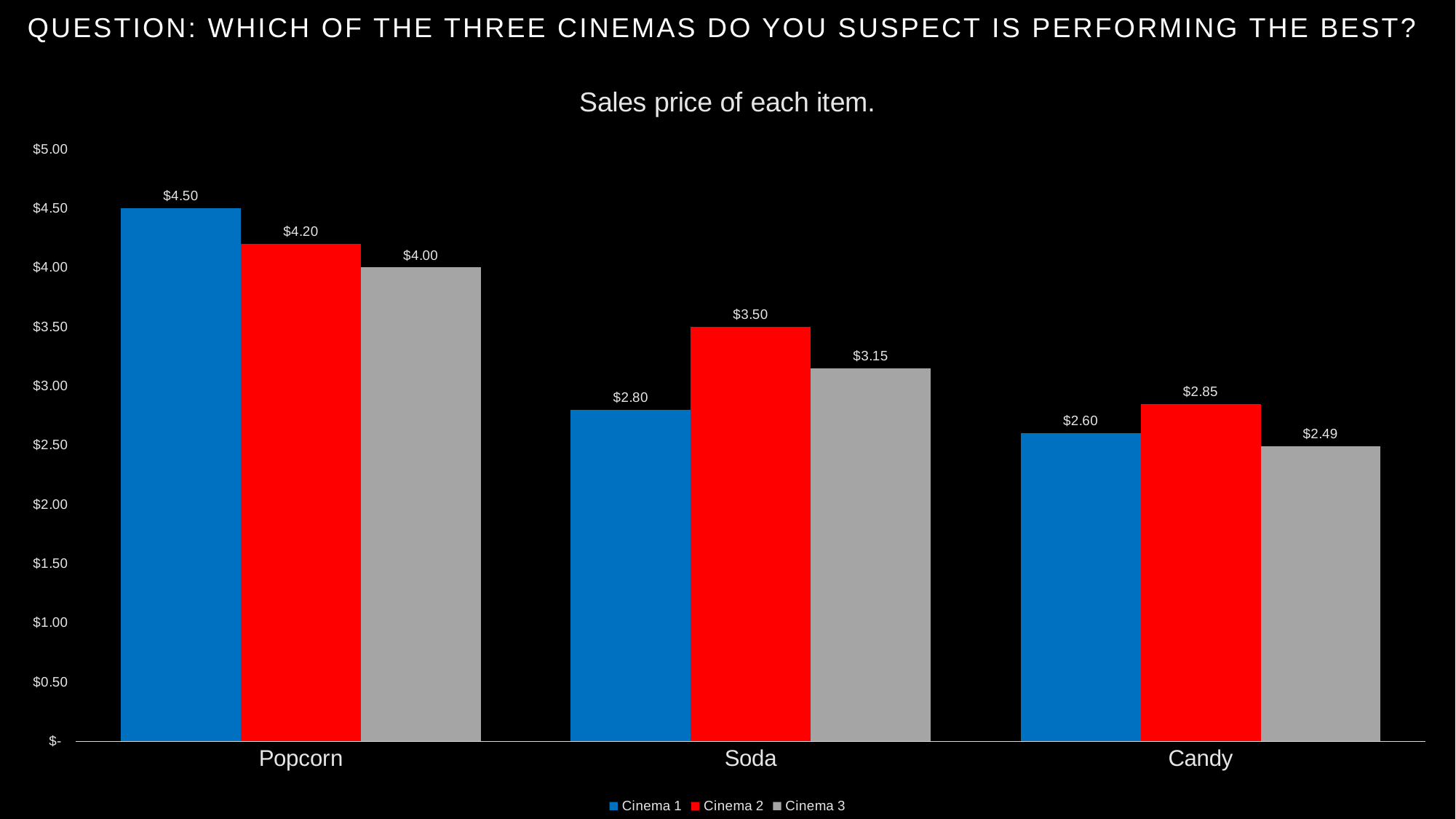

# Question: Which of the three Cinemas do you suspect is performing the best?

### Chart: Sales price of each item.

| Category |  |  |  |
|---|---|---|---|
| Popcorn | 4.5 | 4.2 | 4.0 |
| Soda | 2.8 | 3.5 | 3.15 |
| Candy | 2.6 | 2.85 | 2.49 |